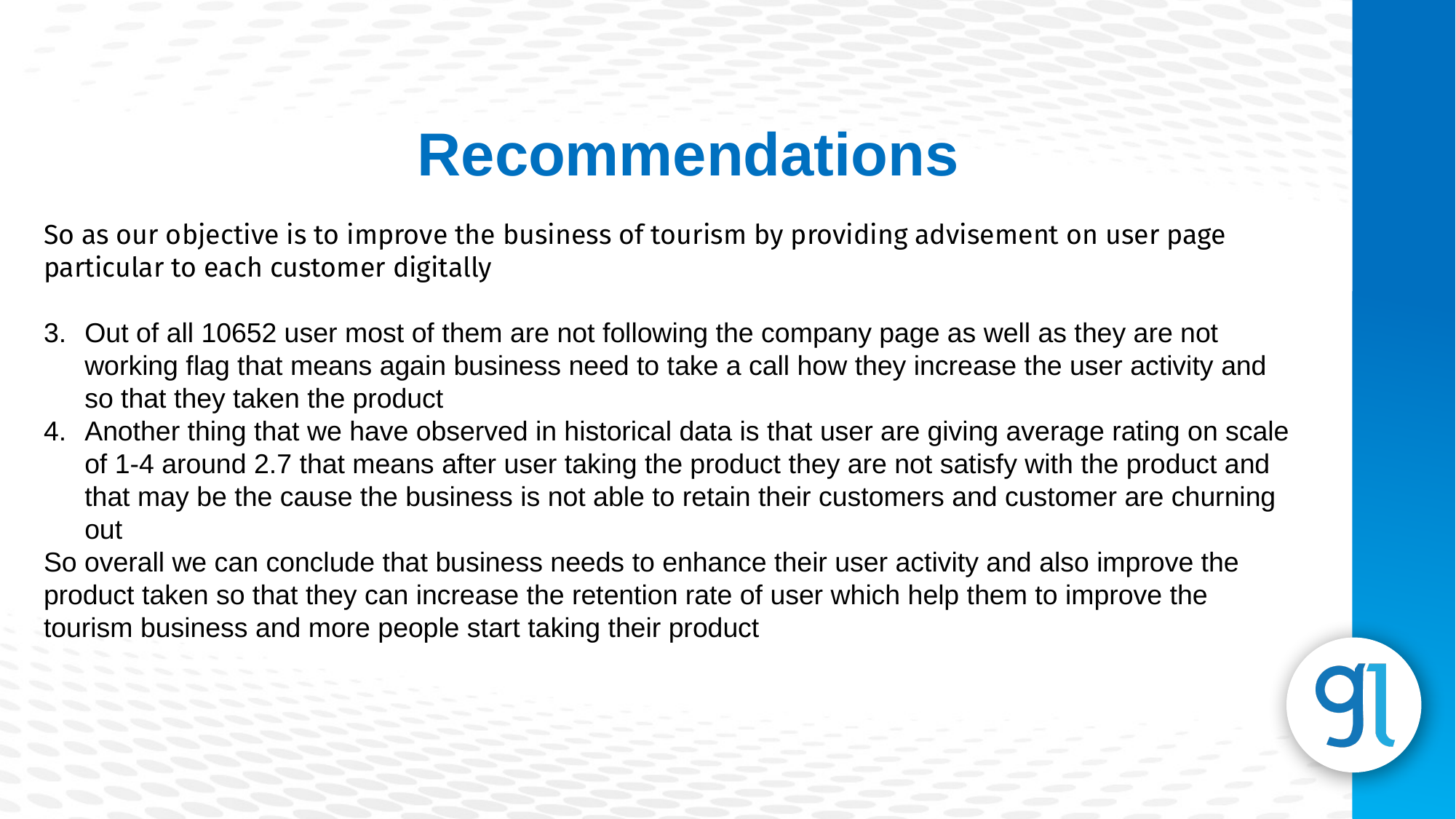

Recommendations
So as our objective is to improve the business of tourism by providing advisement on user page particular to each customer digitally

Out of all 10652 user most of them are not following the company page as well as they are not working flag that means again business need to take a call how they increase the user activity and so that they taken the product
Another thing that we have observed in historical data is that user are giving average rating on scale of 1-4 around 2.7 that means after user taking the product they are not satisfy with the product and that may be the cause the business is not able to retain their customers and customer are churning out
So overall we can conclude that business needs to enhance their user activity and also improve the product taken so that they can increase the retention rate of user which help them to improve the tourism business and more people start taking their product